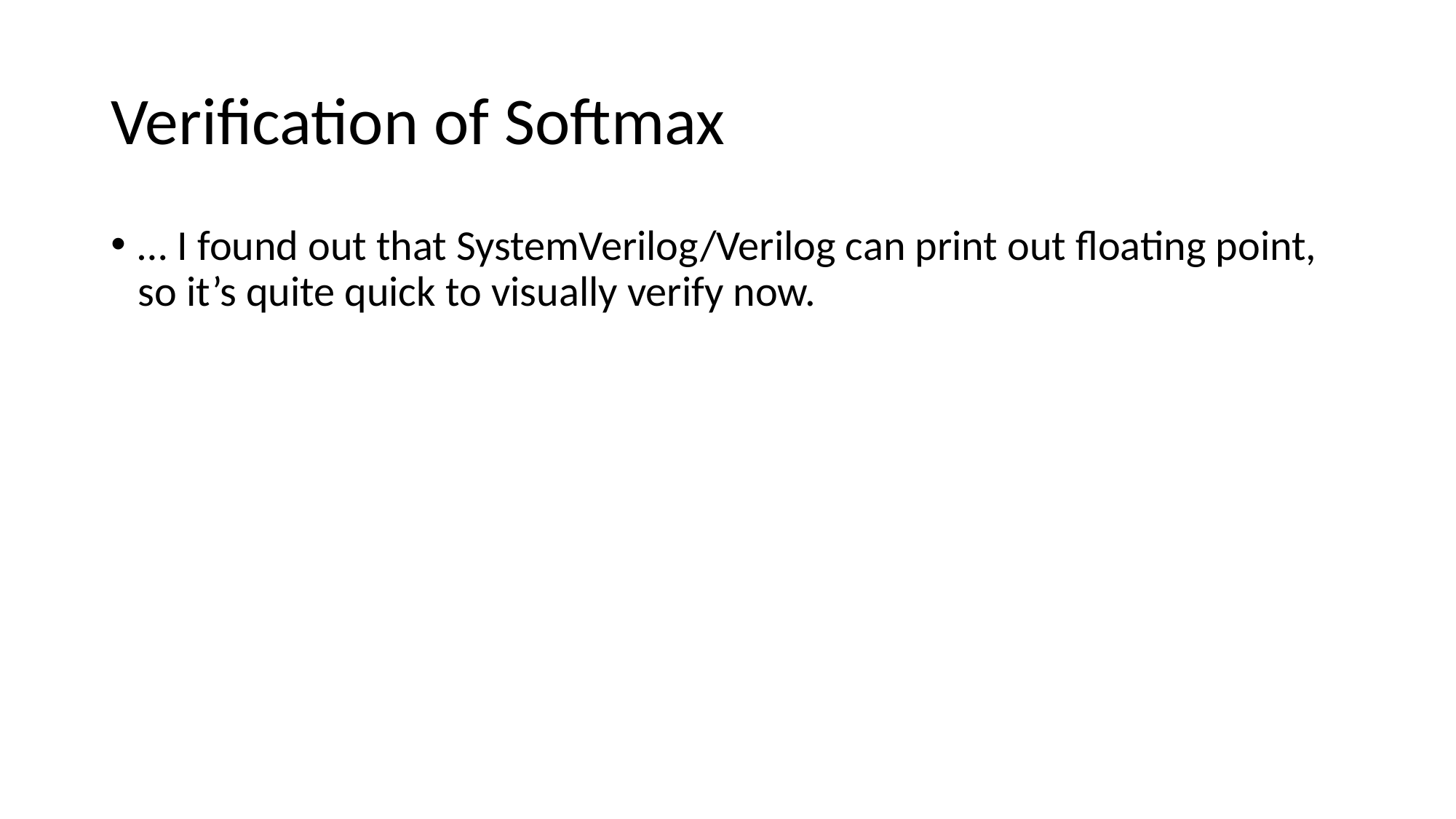

# Verification of Softmax
… I found out that SystemVerilog/Verilog can print out floating point, so it’s quite quick to visually verify now.